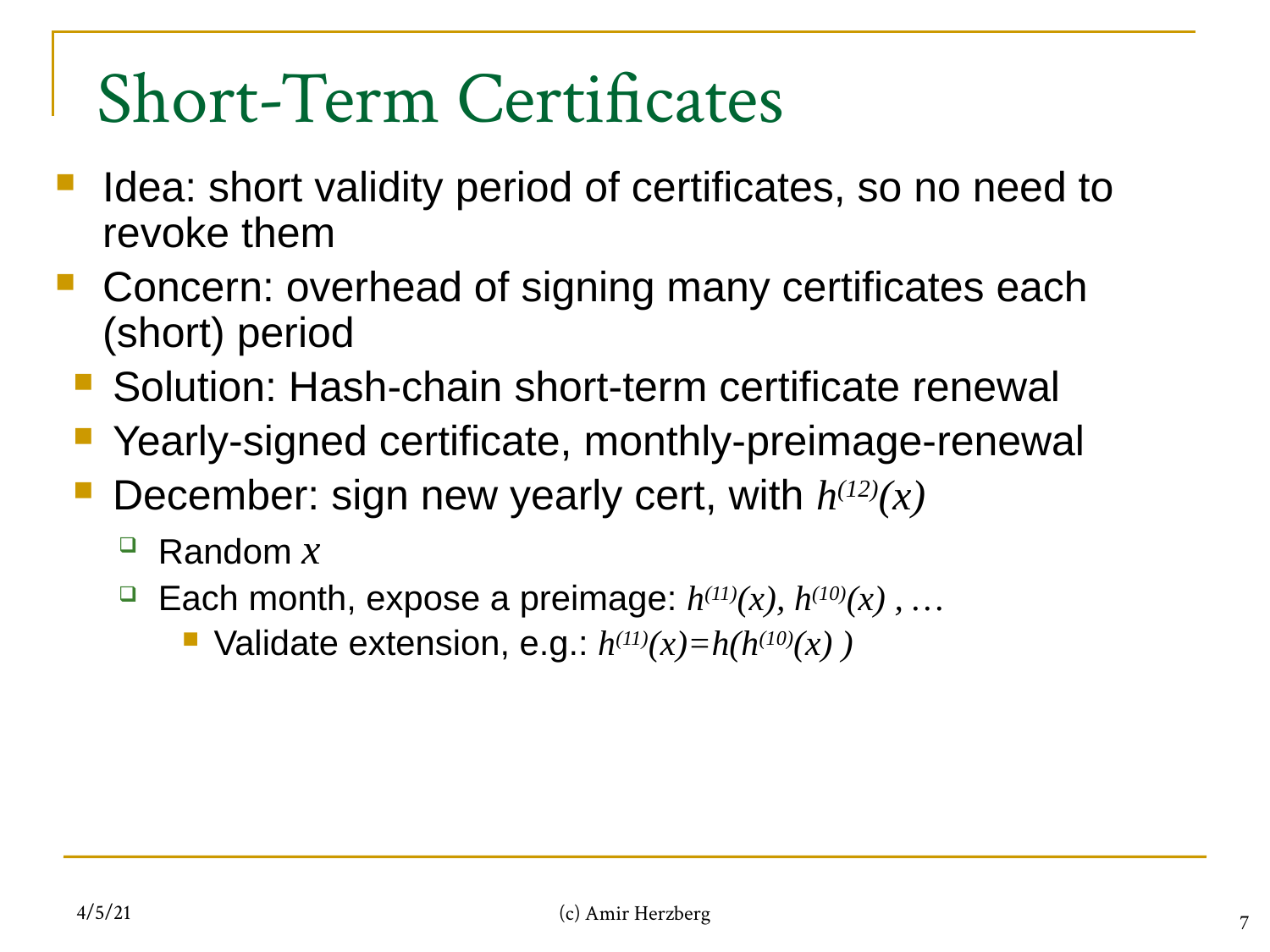

(c) Amir Herzberg
# Short-Term Certificates
Idea: short validity period of certificates, so no need to revoke them
Concern: overhead of signing many certificates each (short) period
Solution: Hash-chain short-term certificate renewal
Yearly-signed certificate, monthly-preimage-renewal
December: sign new yearly cert, with h(12)(x)
Random x
Each month, expose a preimage: h(11)(x), h(10)(x) , …
Validate extension, e.g.: h(11)(x)=h(h(10)(x) )
4/5/21
7